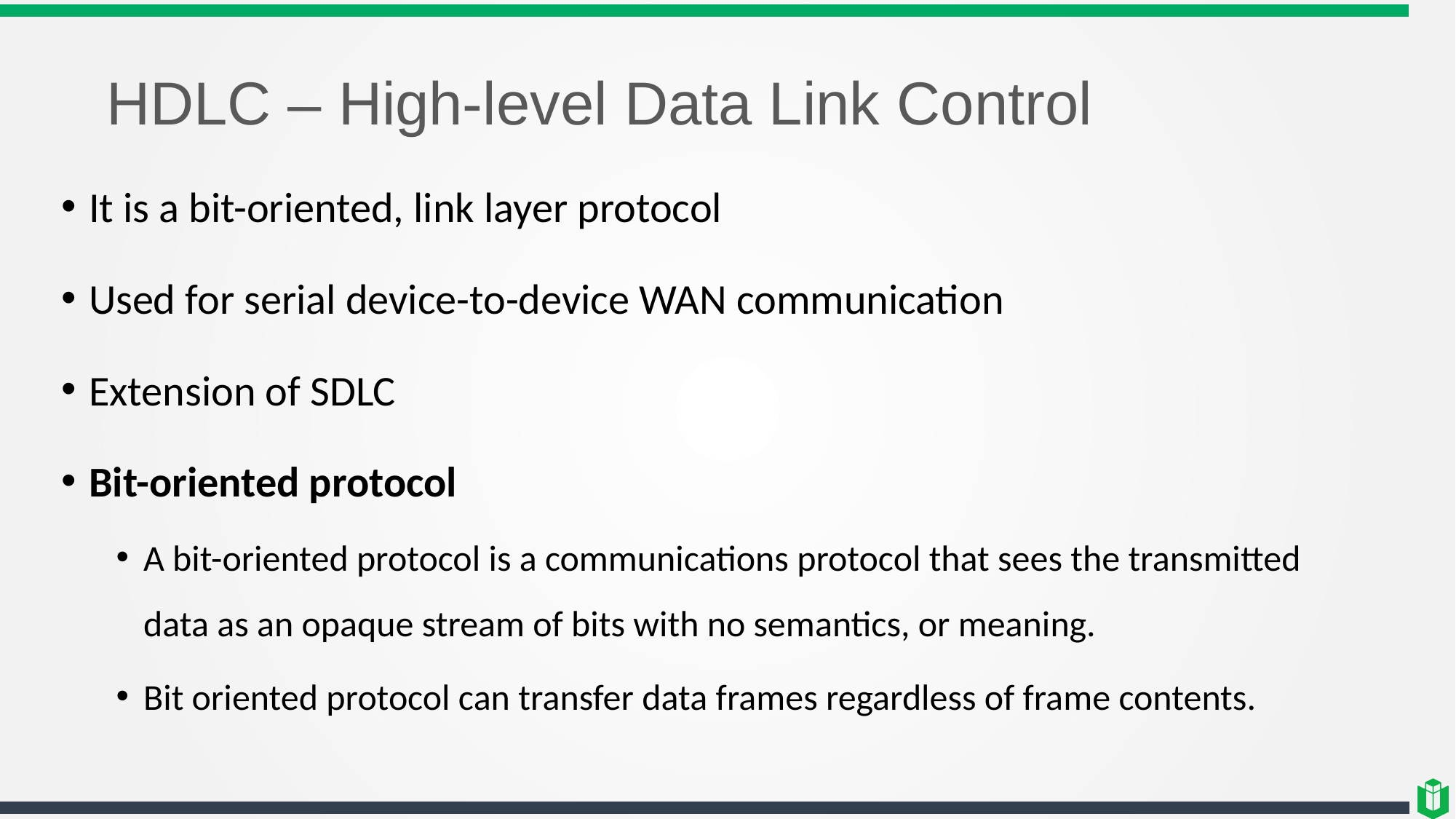

# HDLC – High-level Data Link Control
It is a bit-oriented, link layer protocol
Used for serial device-to-device WAN communication
Extension of SDLC
Bit-oriented protocol
A bit-oriented protocol is a communications protocol that sees the transmitted data as an opaque stream of bits with no semantics, or meaning.
Bit oriented protocol can transfer data frames regardless of frame contents.